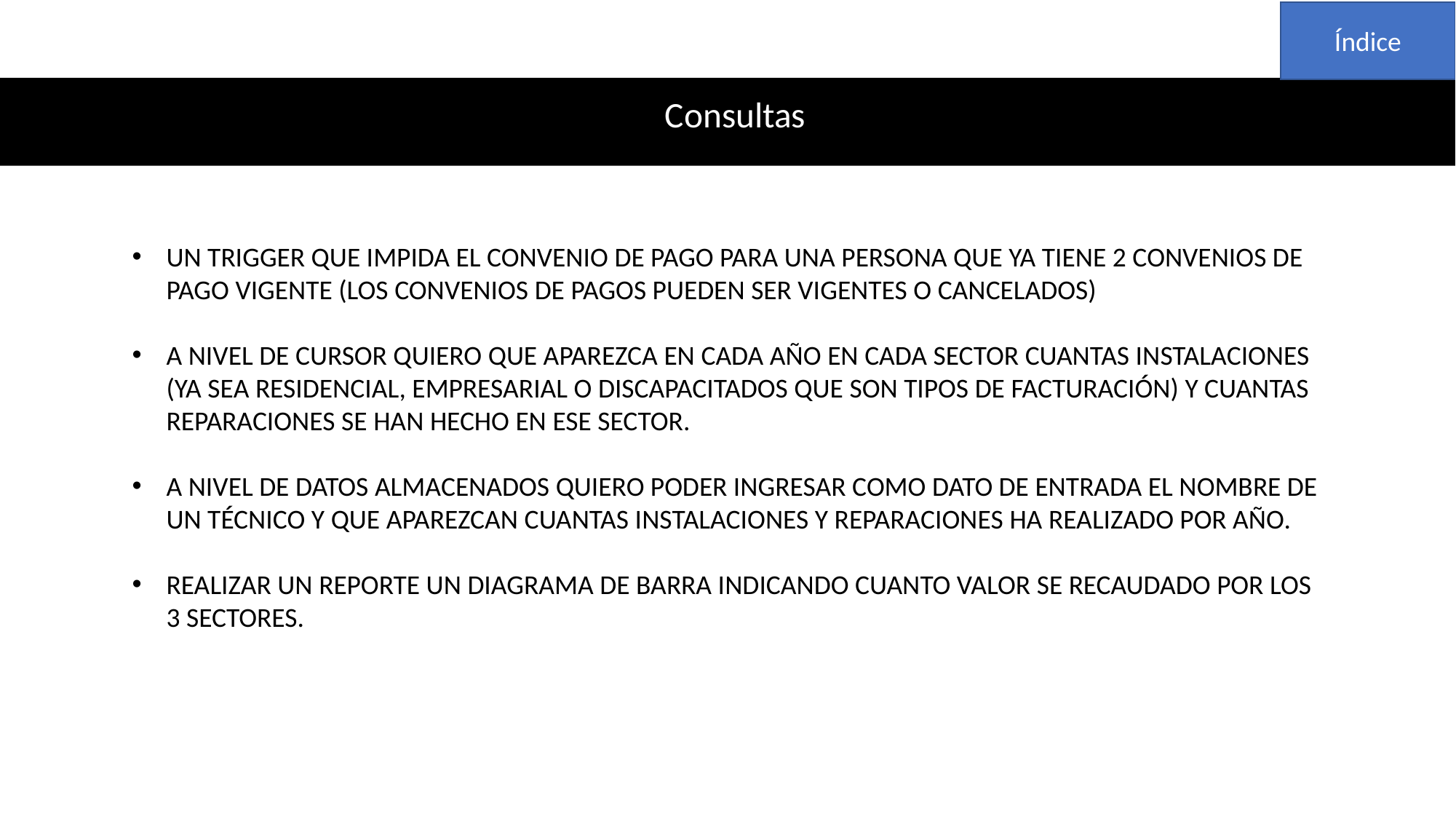

Índice
# Consultas

UN TRIGGER QUE IMPIDA EL CONVENIO DE PAGO PARA UNA PERSONA QUE YA TIENE 2 CONVENIOS DE PAGO VIGENTE (LOS CONVENIOS DE PAGOS PUEDEN SER VIGENTES O CANCELADOS)

A NIVEL DE CURSOR QUIERO QUE APAREZCA EN CADA AÑO EN CADA SECTOR CUANTAS INSTALACIONES (YA SEA RESIDENCIAL, EMPRESARIAL O DISCAPACITADOS QUE SON TIPOS DE FACTURACIÓN) Y CUANTAS REPARACIONES SE HAN HECHO EN ESE SECTOR.

A NIVEL DE DATOS ALMACENADOS QUIERO PODER INGRESAR COMO DATO DE ENTRADA EL NOMBRE DE UN TÉCNICO Y QUE APAREZCAN CUANTAS INSTALACIONES Y REPARACIONES HA REALIZADO POR AÑO.

REALIZAR UN REPORTE UN DIAGRAMA DE BARRA INDICANDO CUANTO VALOR SE RECAUDADO POR LOS 3 SECTORES.